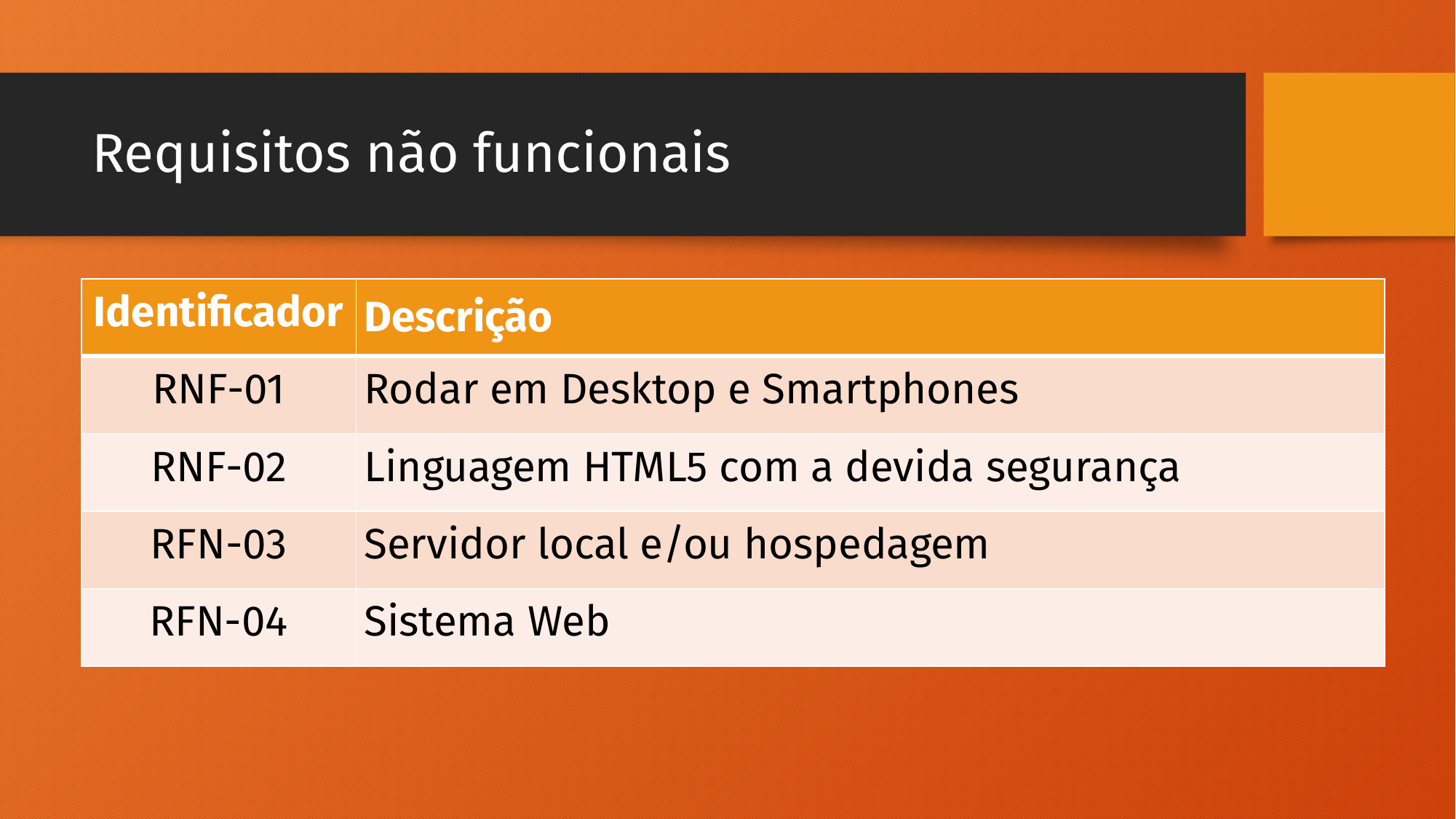

# Requisitos não funcionais
| Identificador | Descrição |
| --- | --- |
| RNF-01 | Rodar em Desktop e Smartphones |
| RNF-02 | Linguagem HTML5 com a devida segurança |
| RFN-03 | Servidor local e/ou hospedagem |
| RFN-04 | Sistema Web |